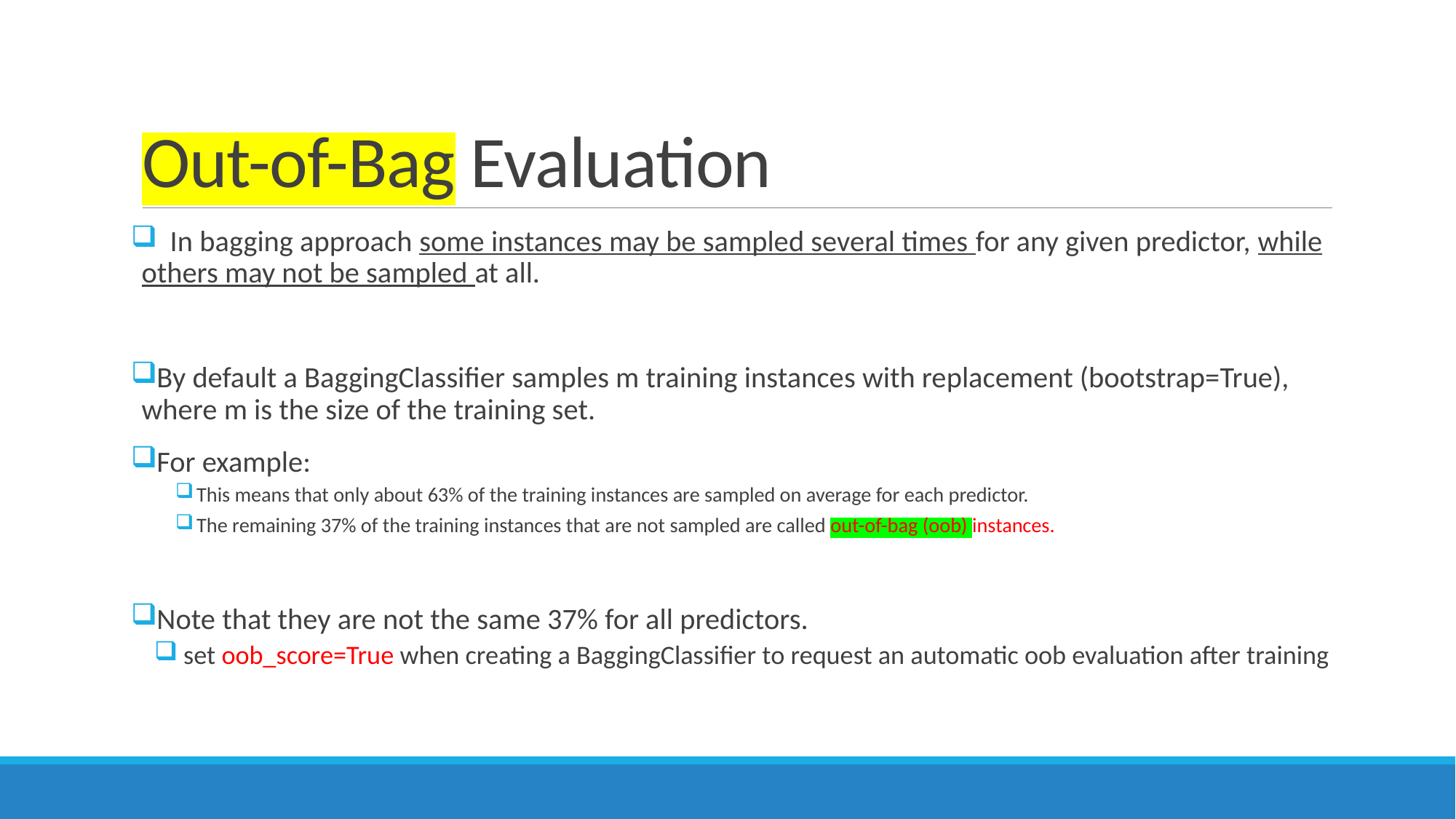

# Out-of-Bag Evaluation
  In bagging approach some instances may be sampled several times for any given predictor, while others may not be sampled at all.

By default a BaggingClassifier samples m training instances with replacement (bootstrap=True), where m is the size of the training set.
For example:
This means that only about 63% of the training instances are sampled on average for each predictor.
The remaining 37% of the training instances that are not sampled are called out-of-bag (oob) instances.

Note that they are not the same 37% for all predictors.
 set oob_score=True when creating a BaggingClassifier to request an automatic oob evaluation after training